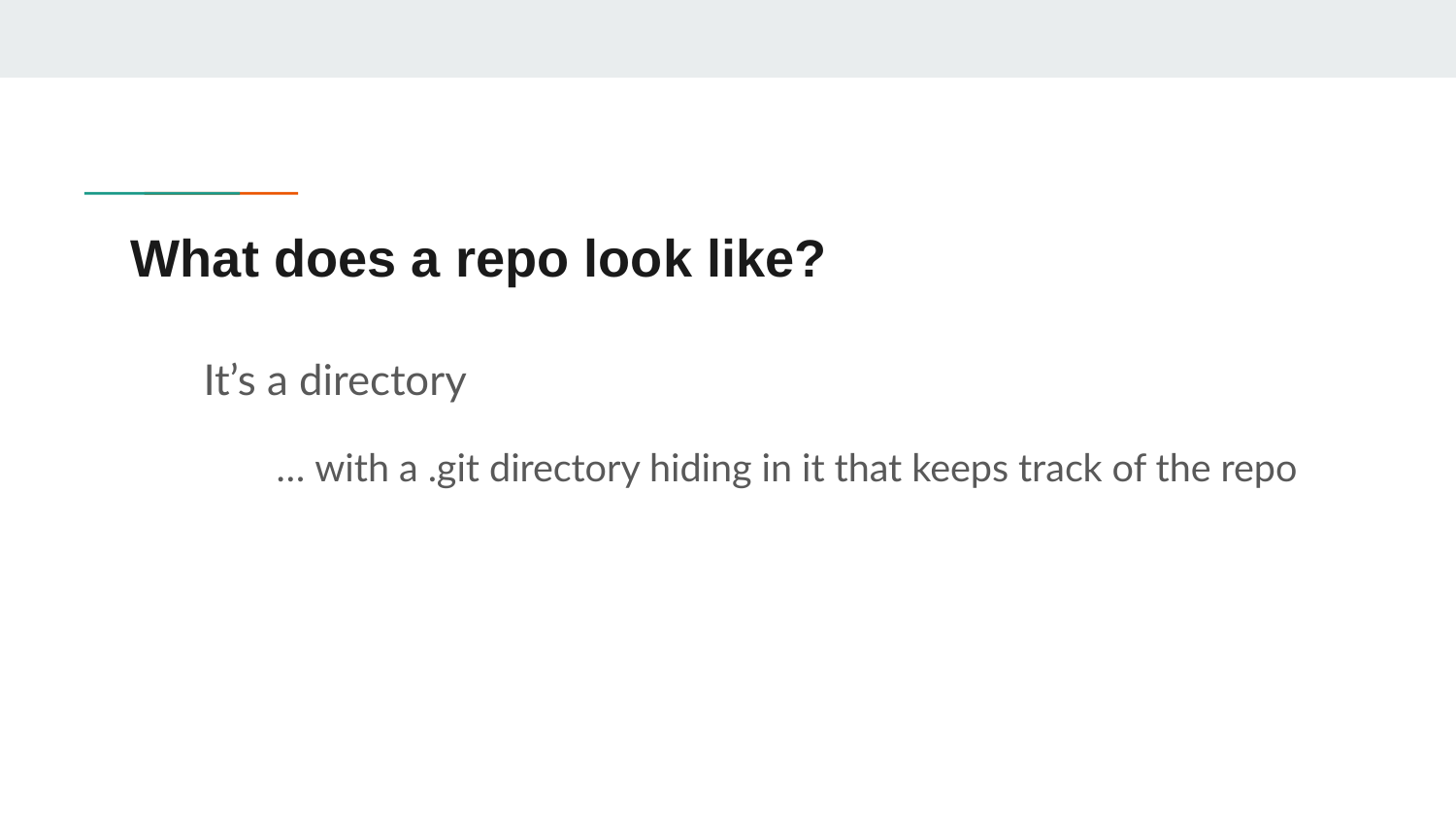

# What does a repo look like?
It’s a directory
… with a .git directory hiding in it that keeps track of the repo